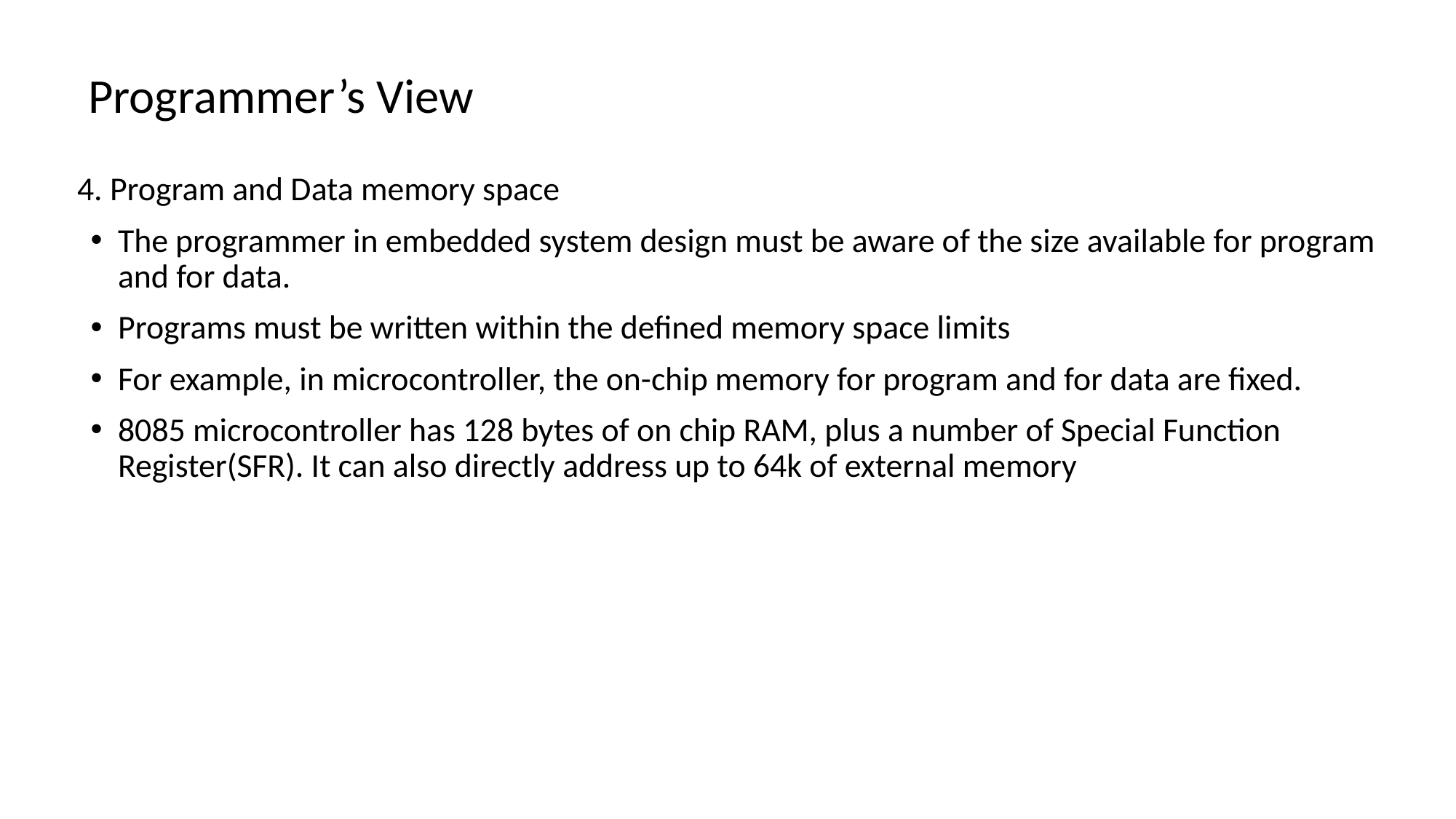

# Programmer’s View
4. Program and Data memory space
The programmer in embedded system design must be aware of the size available for program and for data.
Programs must be written within the defined memory space limits
For example, in microcontroller, the on-chip memory for program and for data are fixed.
8085 microcontroller has 128 bytes of on chip RAM, plus a number of Special Function Register(SFR). It can also directly address up to 64k of external memory